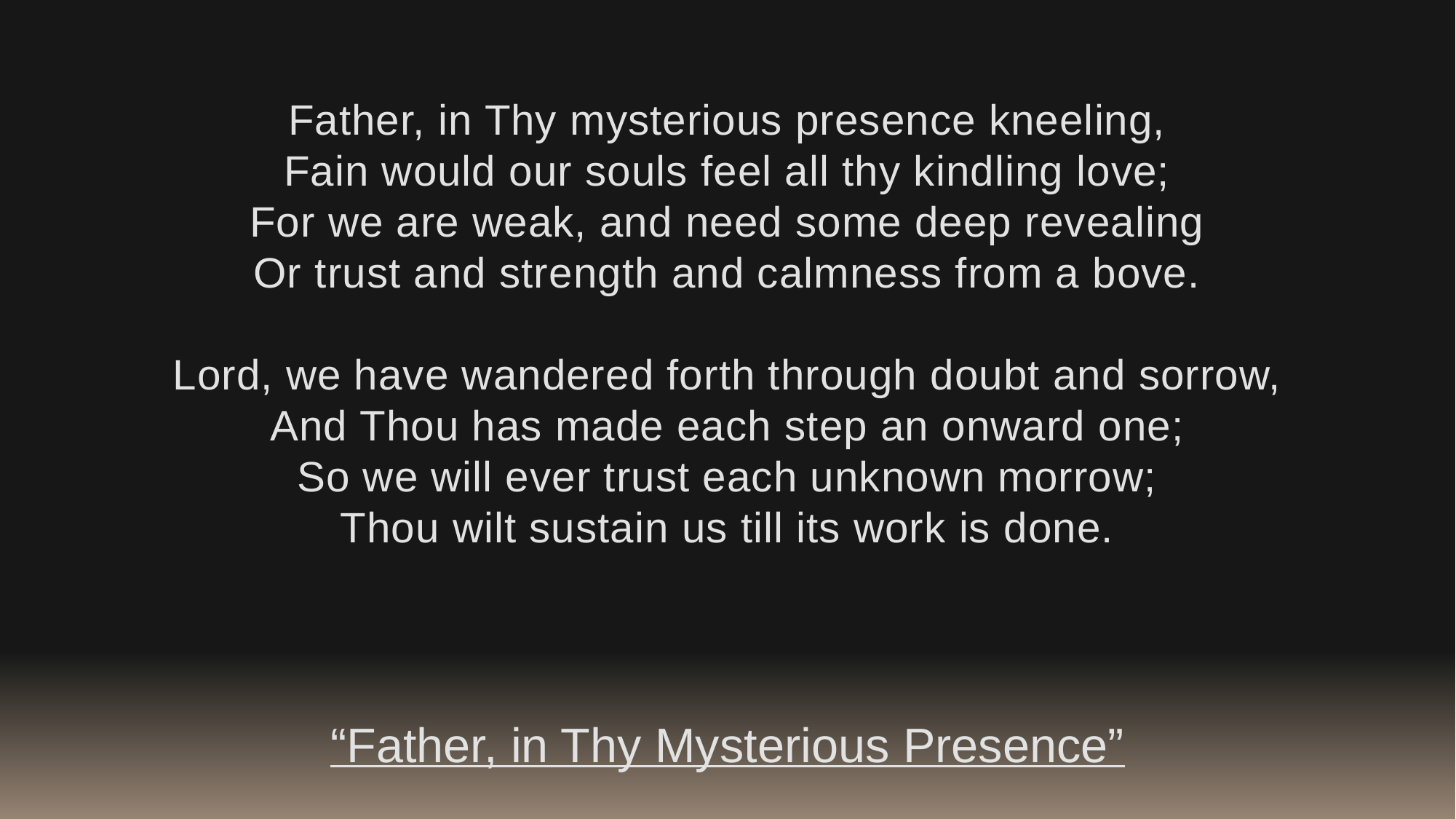

Father, in Thy mysterious presence kneeling,
Fain would our souls feel all thy kindling love;
For we are weak, and need some deep revealing
Or trust and strength and calmness from a bove.

Lord, we have wandered forth through doubt and sorrow,
And Thou has made each step an onward one;
So we will ever trust each unknown morrow;
Thou wilt sustain us till its work is done.

“Father, in Thy Mysterious Presence”